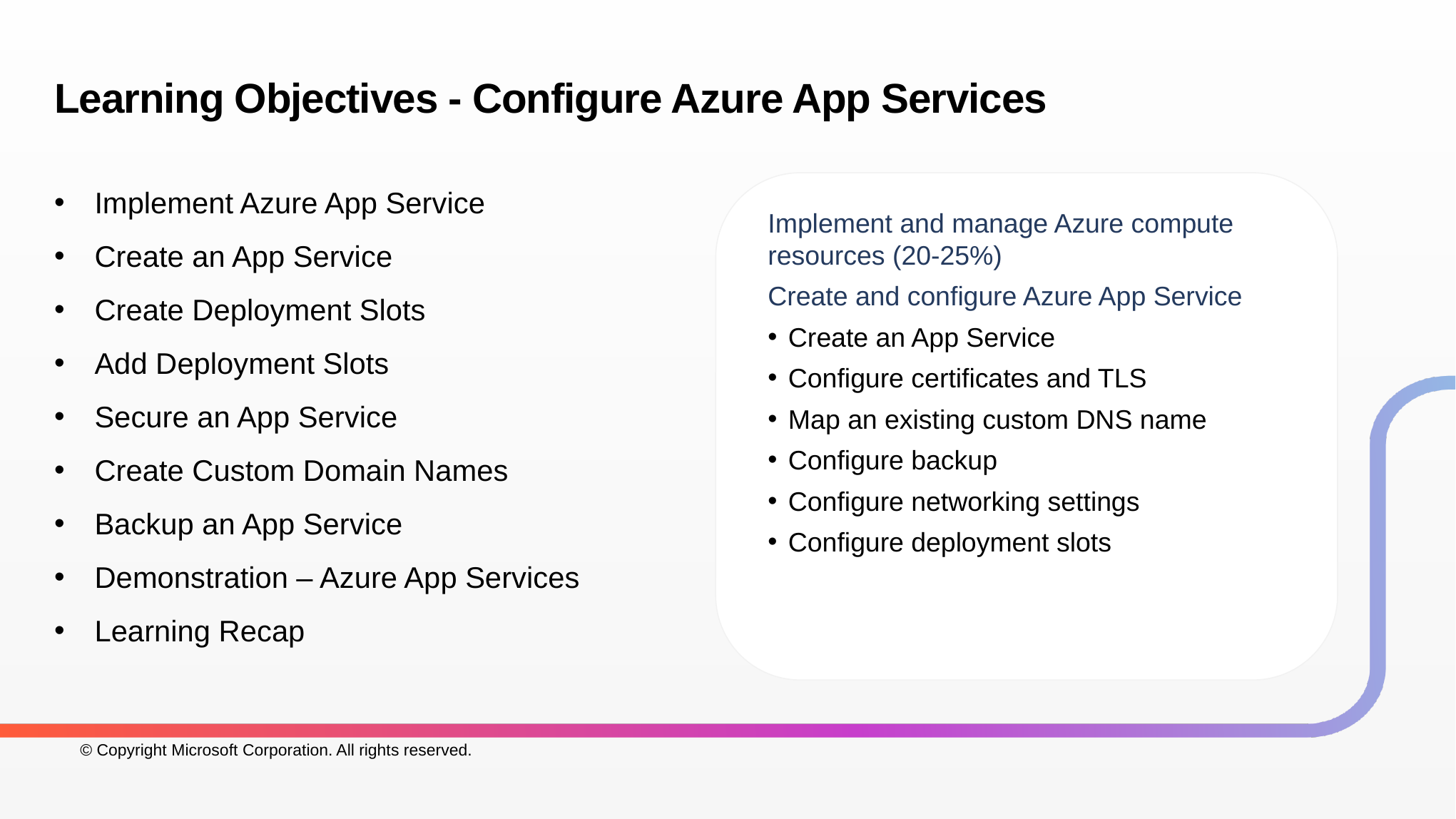

# Learning Objectives - Configure Azure App Services
Implement Azure App Service
Create an App Service
Create Deployment Slots
Add Deployment Slots
Secure an App Service
Create Custom Domain Names
Backup an App Service
Demonstration – Azure App Services
Learning Recap
Implement and manage Azure compute resources (20-25%)
Create and configure Azure App Service
Create an App Service
Configure certificates and TLS
Map an existing custom DNS name
Configure backup
Configure networking settings
Configure deployment slots